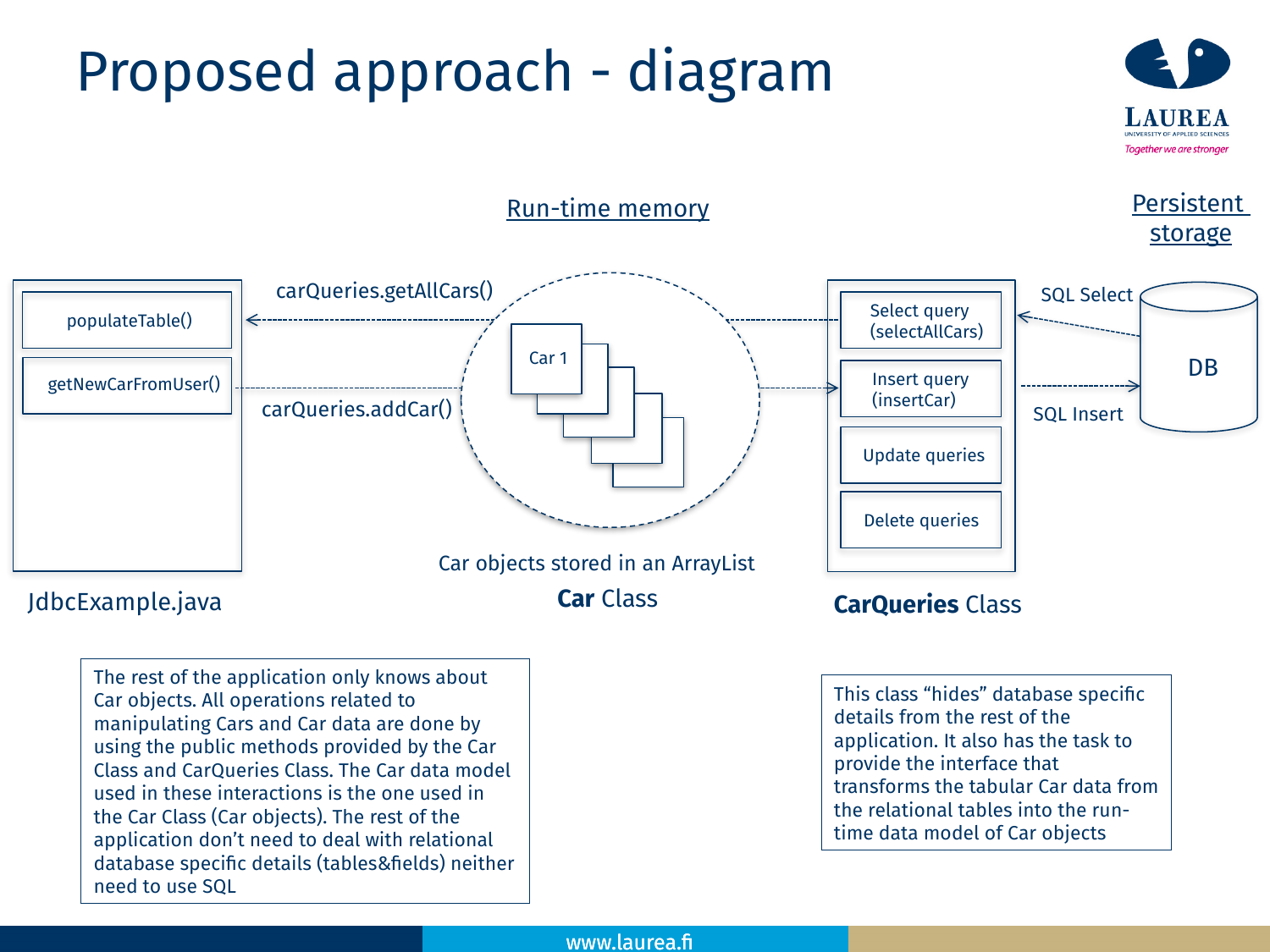

# Proposed approach - diagram
Persistent
storage
Run-time memory
carQueries.getAllCars()

SQL Select

Select query
(selectAllCars)
populateTable()

Car 1

DB

Insert query
(insertCar)
getNewCarFromUser()

carQueries.addCar()

SQL Insert

Update queries

Delete queries
Car objects stored in an ArrayList
Car Class
JdbcExample.java
CarQueries Class
The rest of the application only knows about Car objects. All operations related to manipulating Cars and Car data are done by using the public methods provided by the Car Class and CarQueries Class. The Car data model used in these interactions is the one used in the Car Class (Car objects). The rest of the application don’t need to deal with relational database specific details (tables&fields) neither need to use SQL
This class “hides” database specific details from the rest of the application. It also has the task to provide the interface that transforms the tabular Car data from the relational tables into the run-time data model of Car objects